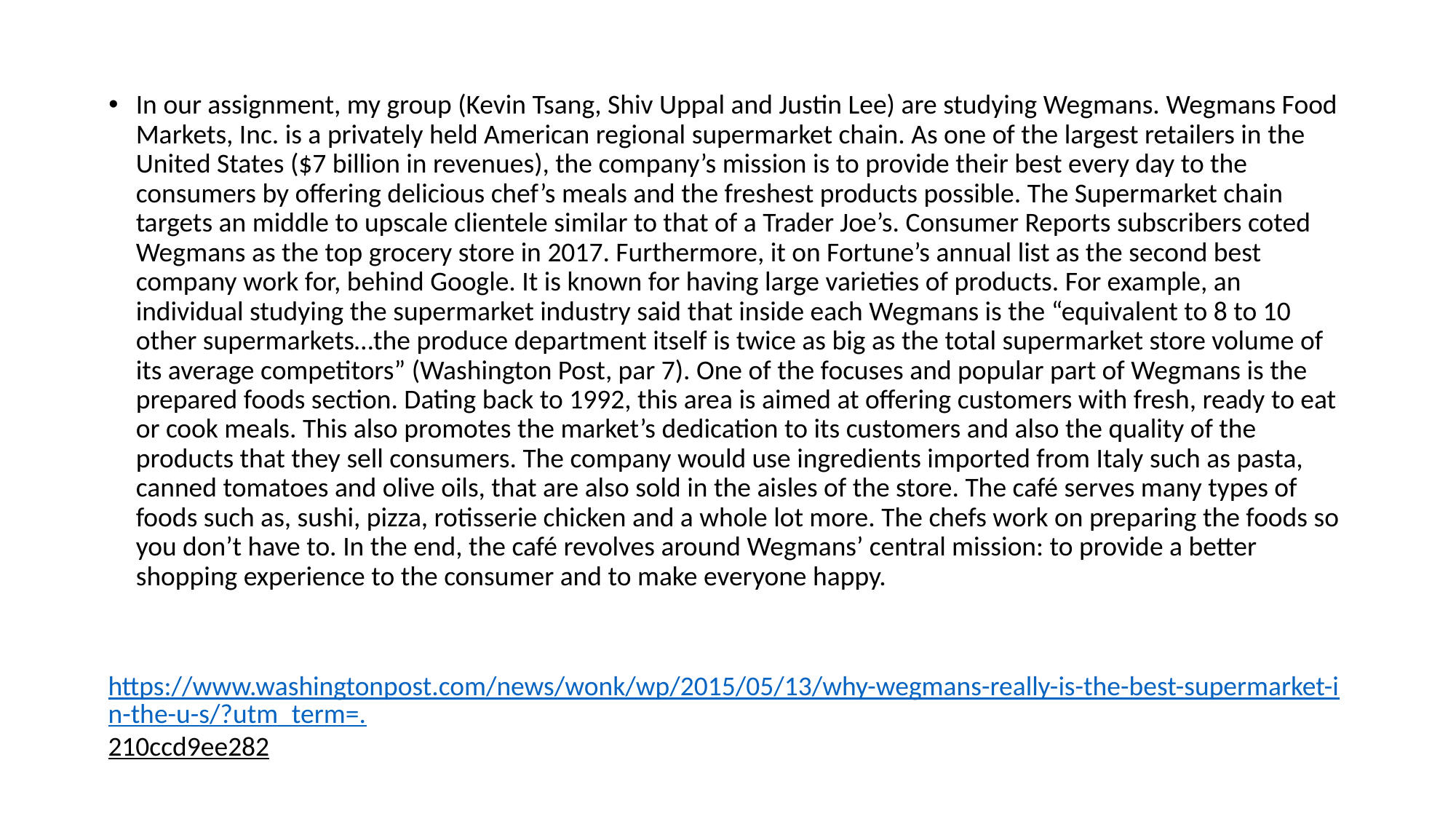

In our assignment, my group (Kevin Tsang, Shiv Uppal and Justin Lee) are studying Wegmans. Wegmans Food Markets, Inc. is a privately held American regional supermarket chain. As one of the largest retailers in the United States ($7 billion in revenues), the company’s mission is to provide their best every day to the consumers by offering delicious chef’s meals and the freshest products possible. The Supermarket chain targets an middle to upscale clientele similar to that of a Trader Joe’s. Consumer Reports subscribers coted Wegmans as the top grocery store in 2017. Furthermore, it on Fortune’s annual list as the second best company work for, behind Google. It is known for having large varieties of products. For example, an individual studying the supermarket industry said that inside each Wegmans is the “equivalent to 8 to 10 other supermarkets…the produce department itself is twice as big as the total supermarket store volume of its average competitors” (Washington Post, par 7). One of the focuses and popular part of Wegmans is the prepared foods section. Dating back to 1992, this area is aimed at offering customers with fresh, ready to eat or cook meals. This also promotes the market’s dedication to its customers and also the quality of the products that they sell consumers. The company would use ingredients imported from Italy such as pasta, canned tomatoes and olive oils, that are also sold in the aisles of the store. The café serves many types of foods such as, sushi, pizza, rotisserie chicken and a whole lot more. The chefs work on preparing the foods so you don’t have to. In the end, the café revolves around Wegmans’ central mission: to provide a better shopping experience to the consumer and to make everyone happy.
https://www.washingtonpost.com/news/wonk/wp/2015/05/13/why-wegmans-really-is-the-best-supermarket-in-the-u-s/?utm_term=.210ccd9ee282